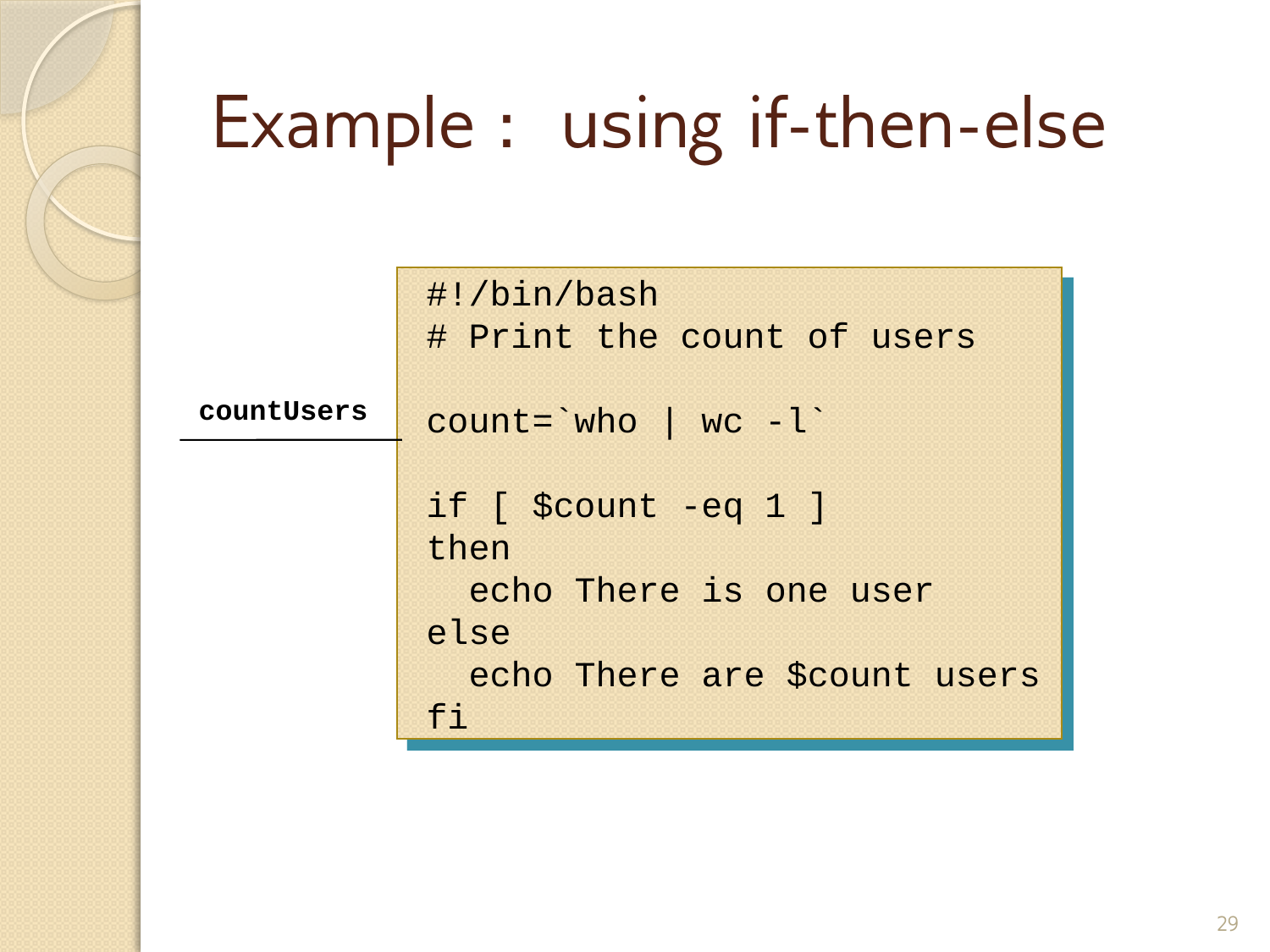

# Example :  using if-then-else
#!/bin/bash
# Print the count of users

count=`who | wc -l`

if [ $count -eq 1 ]
then
  echo There is one user
else
  echo There are $count users
fi

countUsers

29